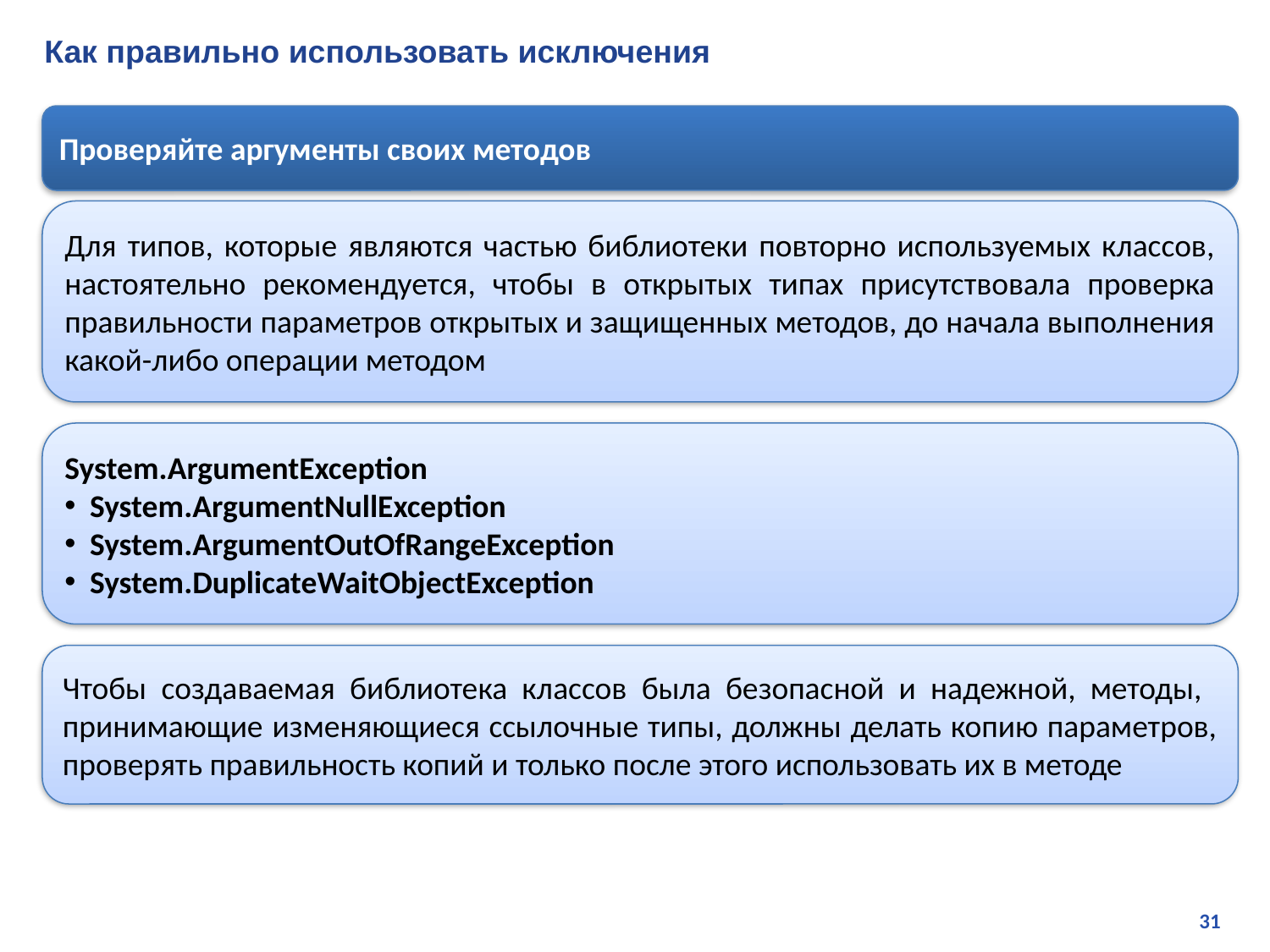

# Как правильно использовать исключения
Проверяйте аргументы своих методов
Для типов, которые являются частью библиотеки повторно используемых классов, настоятельно рекомендуется, чтобы в открытых типах присутствовала проверка правильности параметров открытых и защищенных методов, до начала выполнения какой-либо операции методом
System.ArgumentException
System.ArgumentNullException
System.ArgumentOutOfRangeException
System.DuplicateWaitObjectException
Чтобы создаваемая библиотека классов была безопасной и надежной, методы,  принимающие изменяющиеся ссылочные типы, должны делать копию параметров, проверять правильность копий и только после этого использовать их в методе